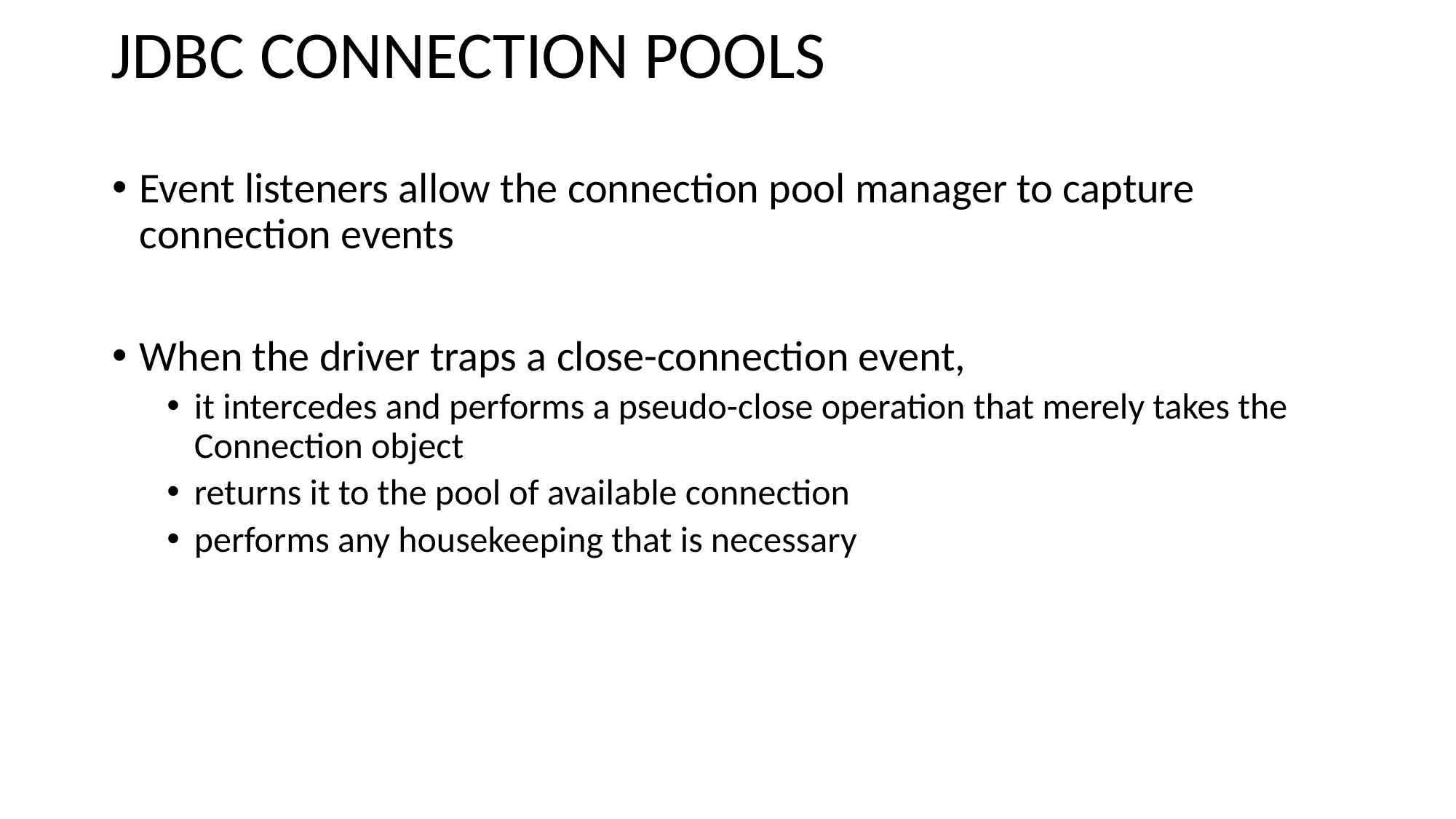

# JDBC CONNECTION POOLS
Event listeners allow the connection pool manager to capture connection events

When the driver traps a close-connection event,
it intercedes and performs a pseudo-close operation that merely takes the Connection object
returns it to the pool of available connection
performs any housekeeping that is necessary